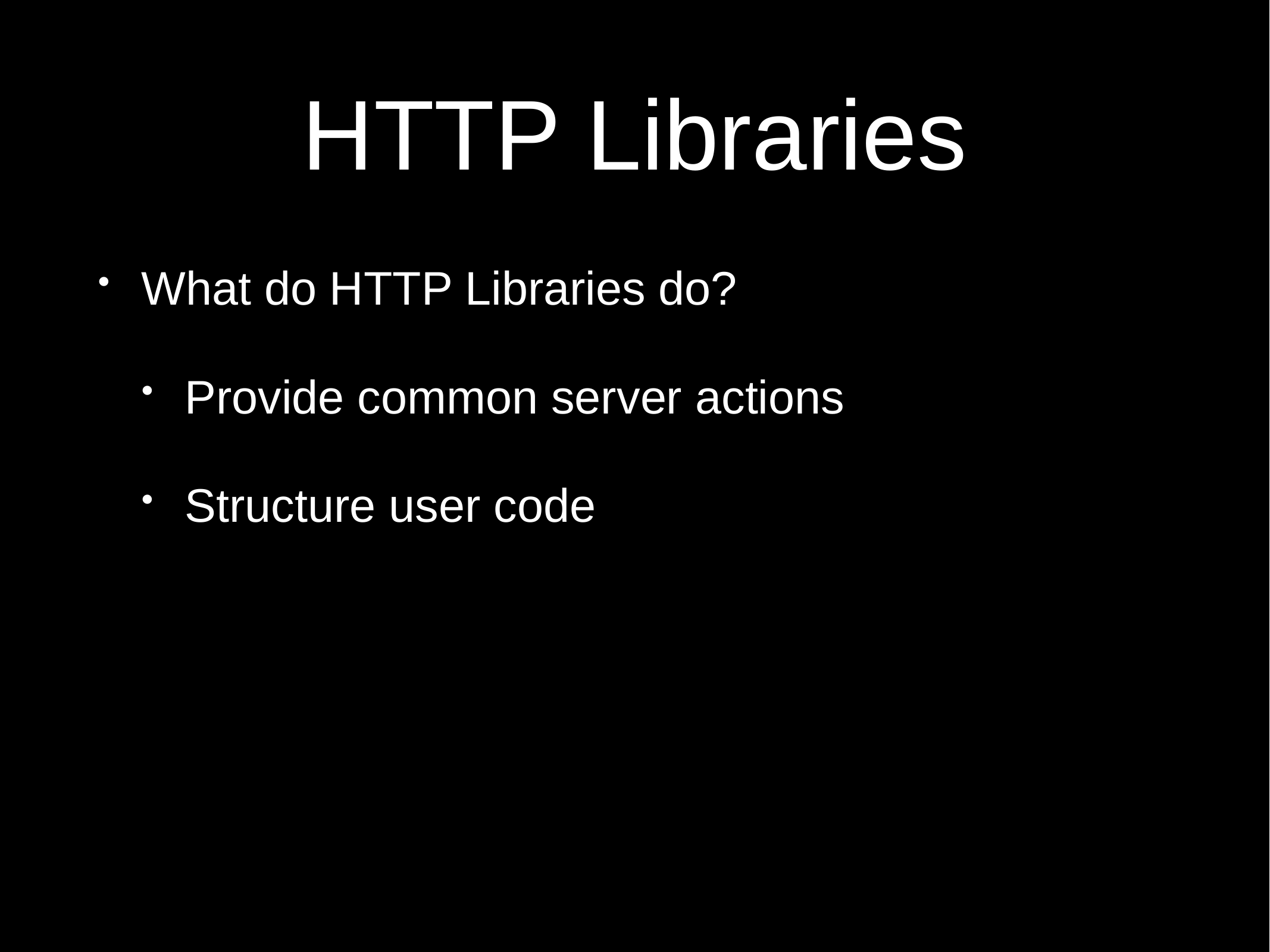

# HTTP Libraries
What do HTTP Libraries do?
Provide common server actions
Structure user code